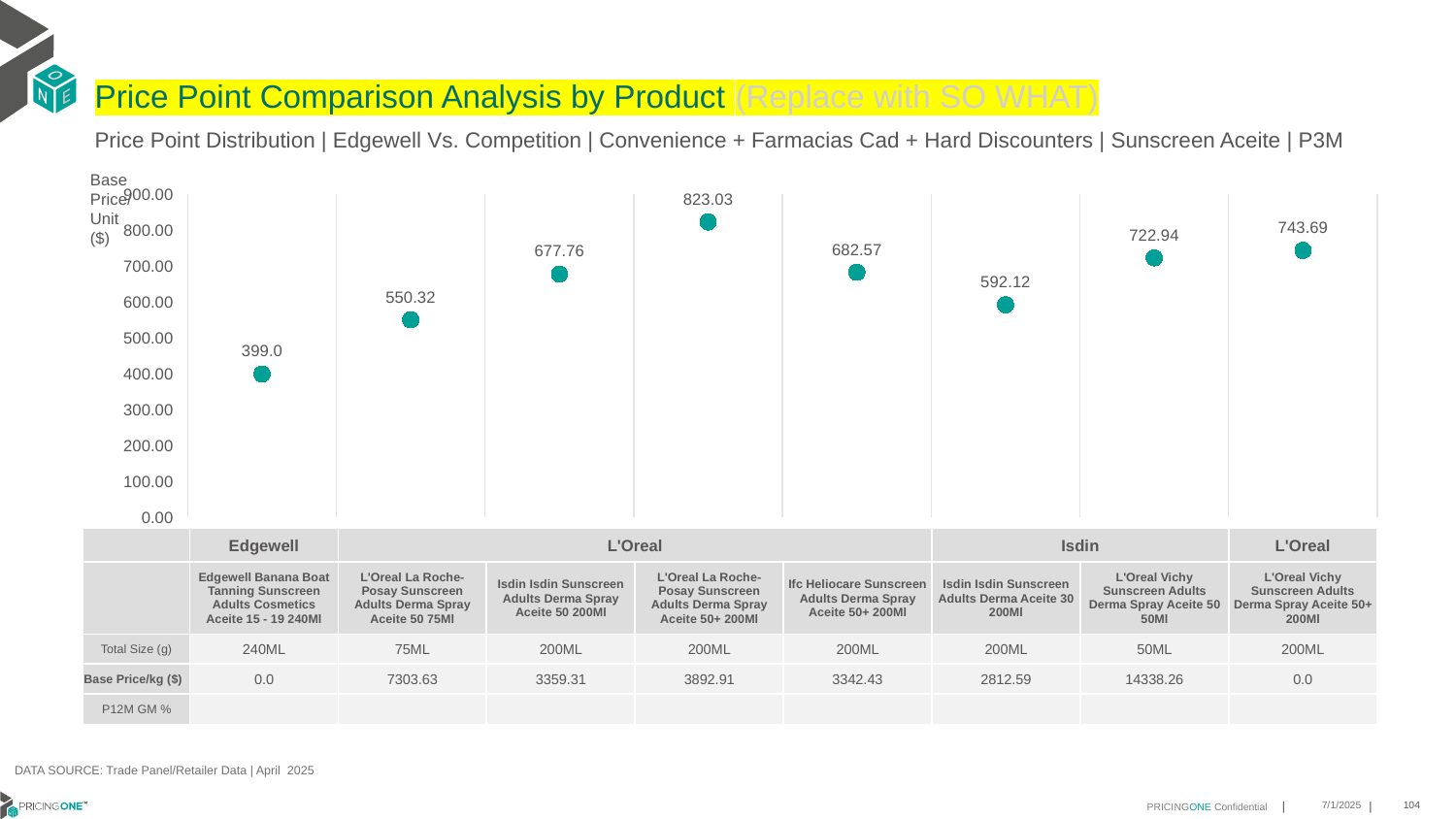

# Price Point Comparison Analysis by Product (Replace with SO WHAT)
Price Point Distribution | Edgewell Vs. Competition | Convenience + Farmacias Cad + Hard Discounters | Sunscreen Aceite | P3M
Base Price/Unit ($)

### Chart

| Category | Base Price/Unit |
|---|---|
| Edgewell Banana Boat Tanning Sunscreen Adults Cosmetics Aceite 15 - 19 240Ml | 399.0 |
| L'Oreal La Roche-Posay Sunscreen Adults Derma Spray Aceite 50 75Ml | 550.32 |
| Isdin Isdin Sunscreen Adults Derma Spray Aceite 50 200Ml | 677.76 |
| L'Oreal La Roche-Posay Sunscreen Adults Derma Spray Aceite 50+ 200Ml | 823.03 |
| Ifc Heliocare Sunscreen Adults Derma Spray Aceite 50+ 200Ml | 682.57 |
| Isdin Isdin Sunscreen Adults Derma Aceite 30 200Ml | 592.12 |
| L'Oreal Vichy Sunscreen Adults Derma Spray Aceite 50 50Ml | 722.94 |
| L'Oreal Vichy Sunscreen Adults Derma Spray Aceite 50+ 200Ml | 743.69 |
|  | Edgewell | L'Oreal | Isdin | L'Oreal | Ifc | Isdin | L'Oreal | L'Oreal |
| --- | --- | --- | --- | --- | --- | --- | --- | --- |
|  | Edgewell Banana Boat Tanning Sunscreen Adults Cosmetics Aceite 15 - 19 240Ml | L'Oreal La Roche-Posay Sunscreen Adults Derma Spray Aceite 50 75Ml | Isdin Isdin Sunscreen Adults Derma Spray Aceite 50 200Ml | L'Oreal La Roche-Posay Sunscreen Adults Derma Spray Aceite 50+ 200Ml | Ifc Heliocare Sunscreen Adults Derma Spray Aceite 50+ 200Ml | Isdin Isdin Sunscreen Adults Derma Aceite 30 200Ml | L'Oreal Vichy Sunscreen Adults Derma Spray Aceite 50 50Ml | L'Oreal Vichy Sunscreen Adults Derma Spray Aceite 50+ 200Ml |
| Total Size (g) | 240ML | 75ML | 200ML | 200ML | 200ML | 200ML | 50ML | 200ML |
| Base Price/kg ($) | 0.0 | 7303.63 | 3359.31 | 3892.91 | 3342.43 | 2812.59 | 14338.26 | 0.0 |
| P12M GM % |  |  |  |  |  |  |  |  |
DATA SOURCE: Trade Panel/Retailer Data | April  2025

7/1/2025
104